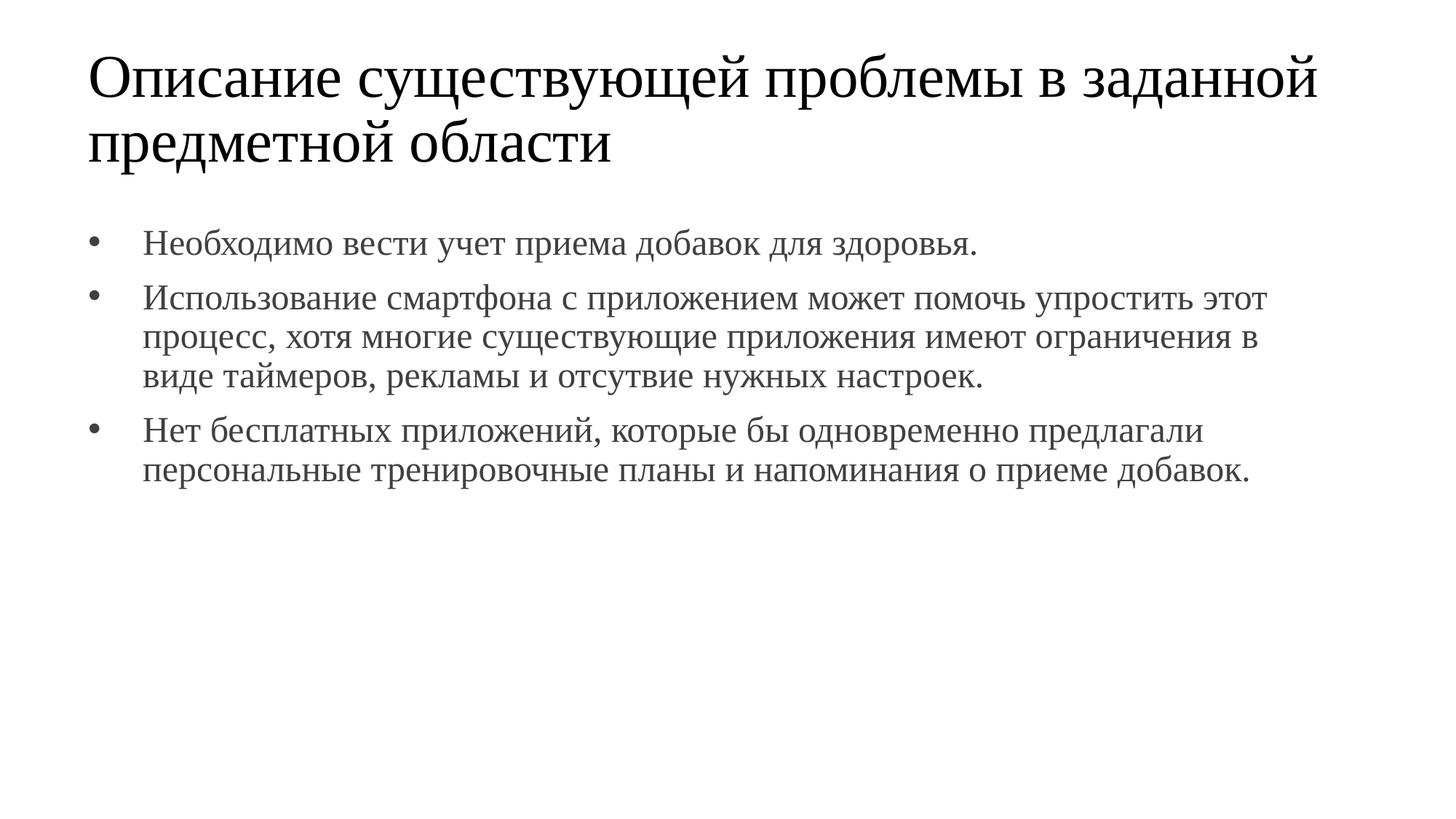

# Описание существующей проблемы в заданной предметной области
Необходимо вести учет приема добавок для здоровья.
Использование смартфона с приложением может помочь упростить этот процесс, хотя многие существующие приложения имеют ограничения в виде таймеров, рекламы и отсутвие нужных настроек.
Нет бесплатных приложений, которые бы одновременно предлагали персональные тренировочные планы и напоминания о приеме добавок.
3